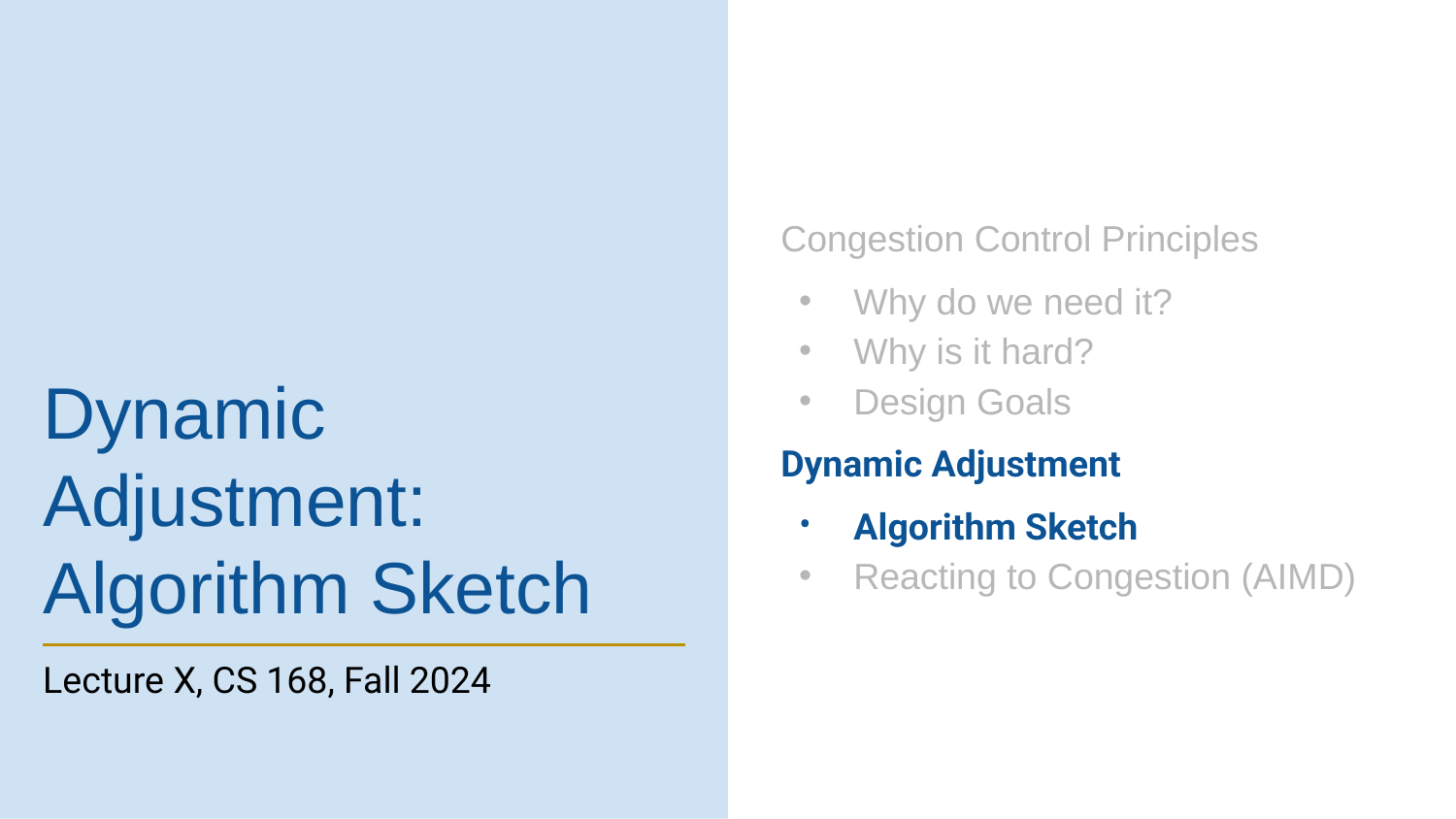

Congestion Control Principles
Why do we need it?
Why is it hard?
Design Goals
Dynamic Adjustment
Algorithm Sketch
Reacting to Congestion (AIMD)
# Dynamic Adjustment: Algorithm Sketch
Lecture X, CS 168, Fall 2024